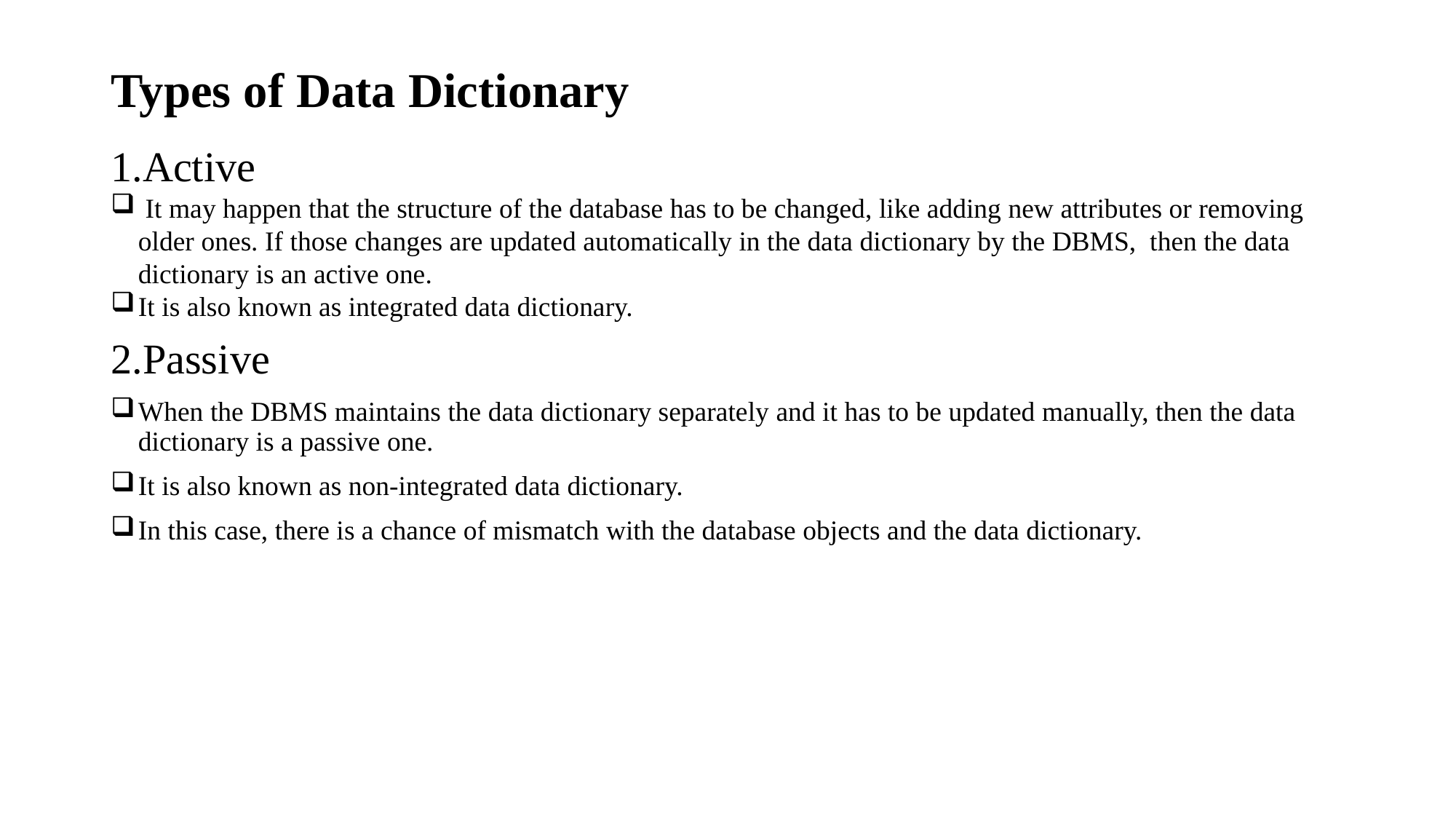

# Types of Data Dictionary
1.Active
 It may happen that the structure of the database has to be changed, like adding new attributes or removing  older ones. If those changes are updated automatically in the data dictionary by the DBMS,  then the data dictionary is an active one.
It is also known as integrated data dictionary.
2.Passive
When the DBMS maintains the data dictionary separately and it has to be updated manually, then the data dictionary is a passive one.
It is also known as non-integrated data dictionary.
In this case, there is a chance of mismatch with the database objects and the data dictionary.